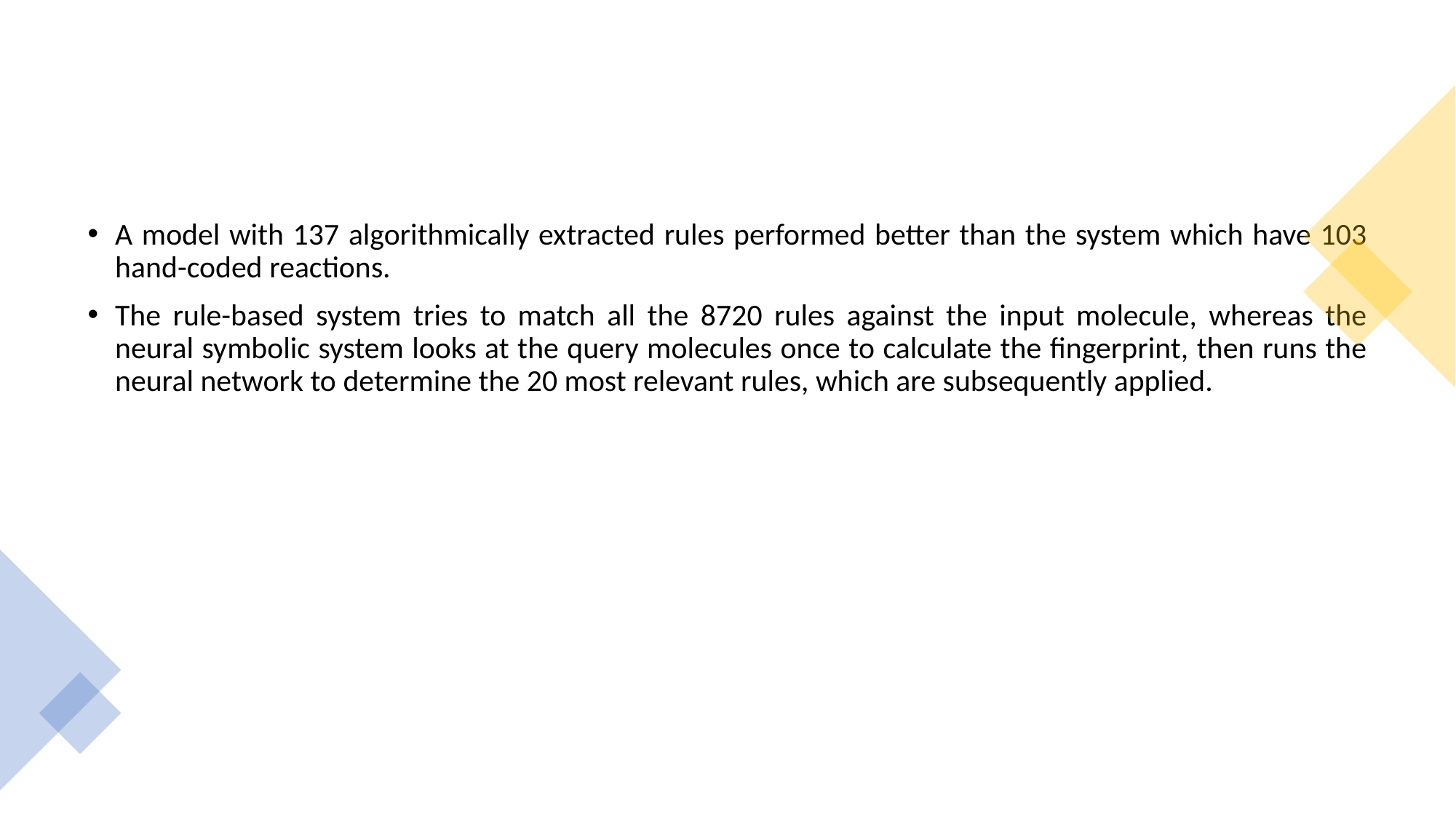

#

A model with 137 algorithmically extracted rules performed better than the system which have 103 hand-coded reactions.
The rule-based system tries to match all the 8720 rules against the input molecule, whereas the neural symbolic system looks at the query molecules once to calculate the fingerprint, then runs the neural network to determine the 20 most relevant rules, which are subsequently applied.